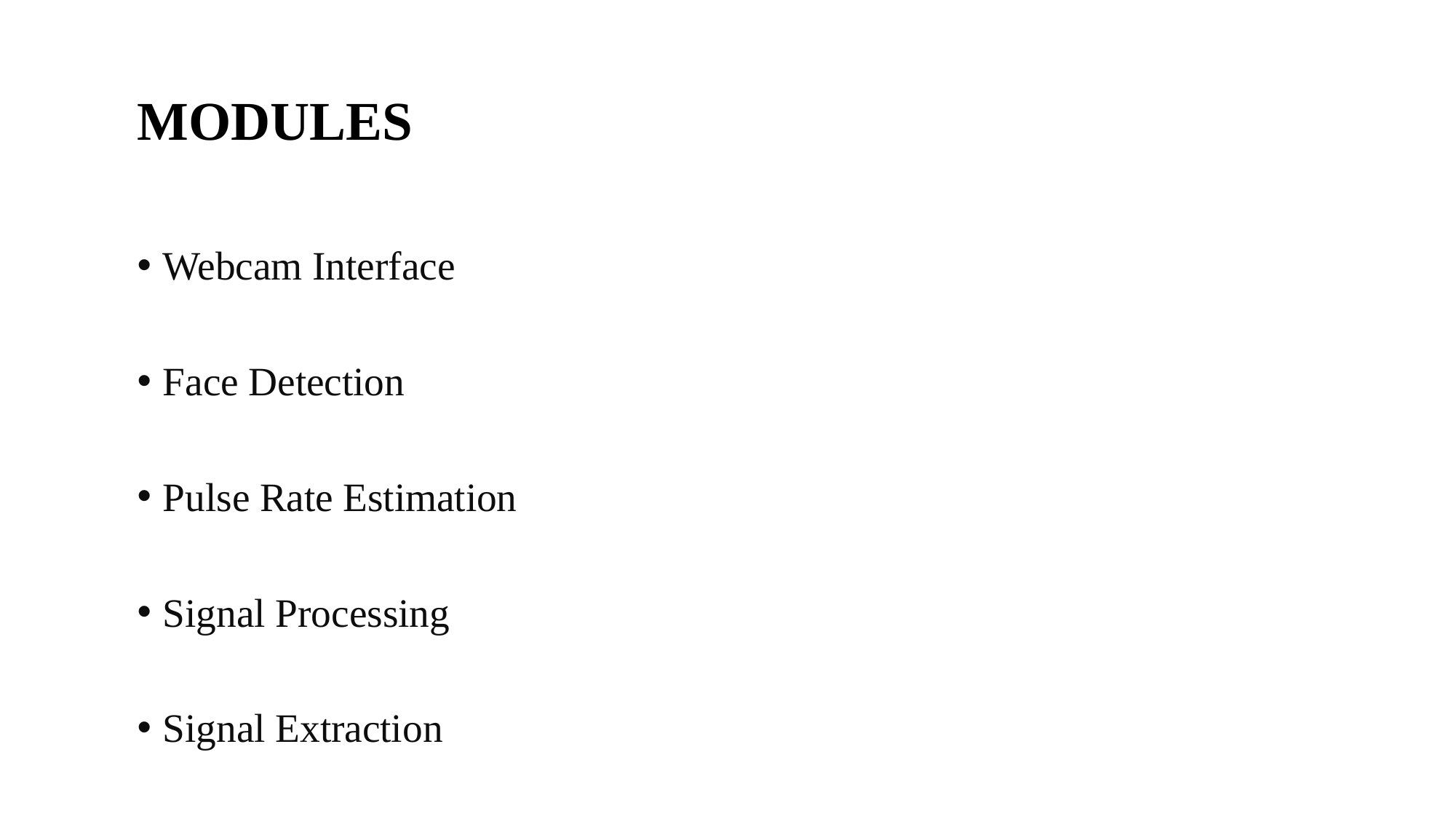

# MODULES
Webcam Interface

Face Detection

Pulse Rate Estimation

Signal Processing

Signal Extraction